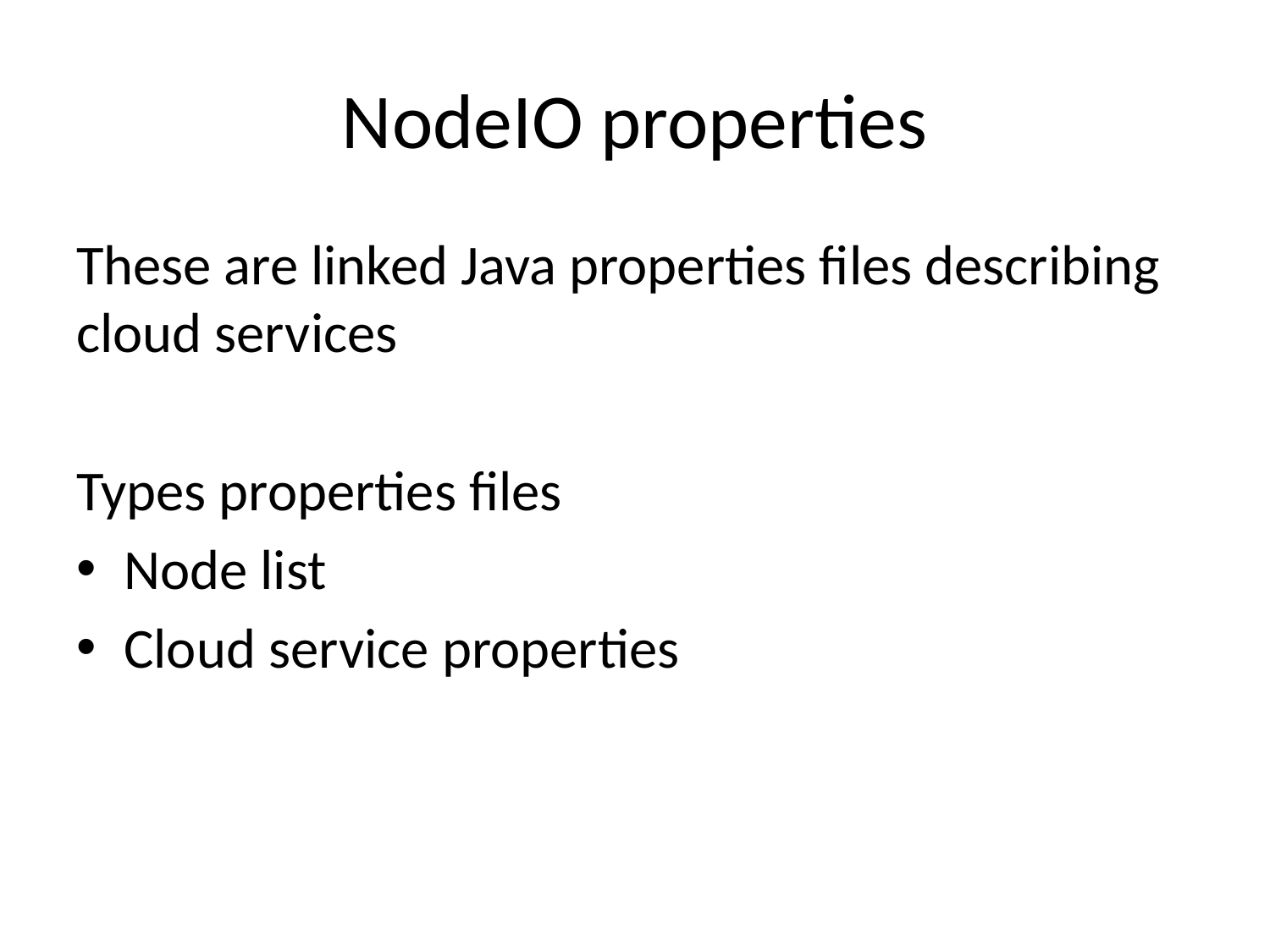

# NodeIO properties
These are linked Java properties files describing cloud services

Types properties files
Node list
Cloud service properties